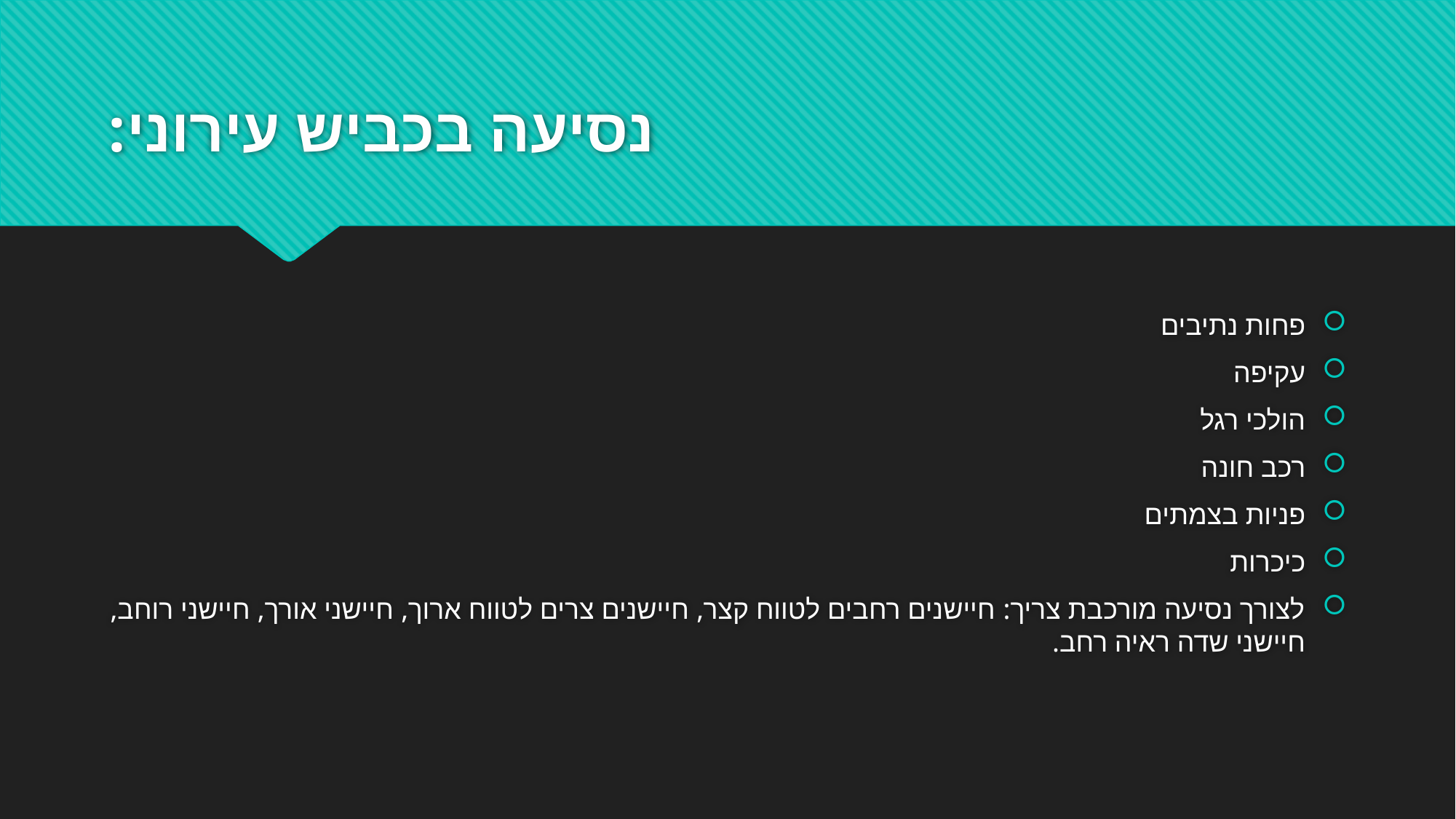

# נסיעה בכביש עירוני:
פחות נתיבים
עקיפה
הולכי רגל
רכב חונה
פניות בצמתים
כיכרות
לצורך נסיעה מורכבת צריך: חיישנים רחבים לטווח קצר, חיישנים צרים לטווח ארוך, חיישני אורך, חיישני רוחב, חיישני שדה ראיה רחב.